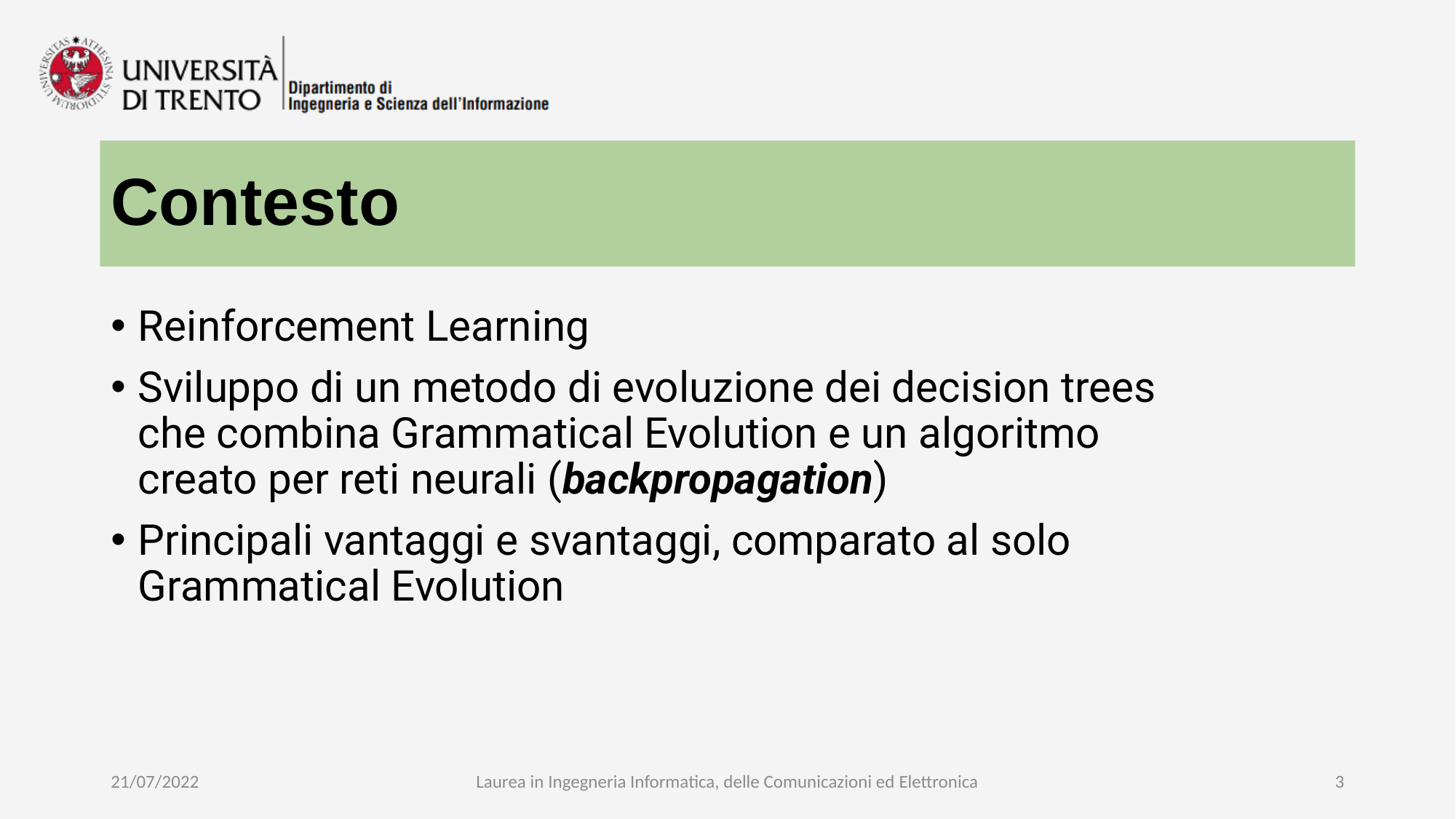

# Contesto
Reinforcement Learning
Sviluppo di un metodo di evoluzione dei decision trees che combina Grammatical Evolution e un algoritmo creato per reti neurali (backpropagation)
Principali vantaggi e svantaggi, comparato al solo Grammatical Evolution
21/07/2022
Laurea in Ingegneria Informatica, delle Comunicazioni ed Elettronica
3